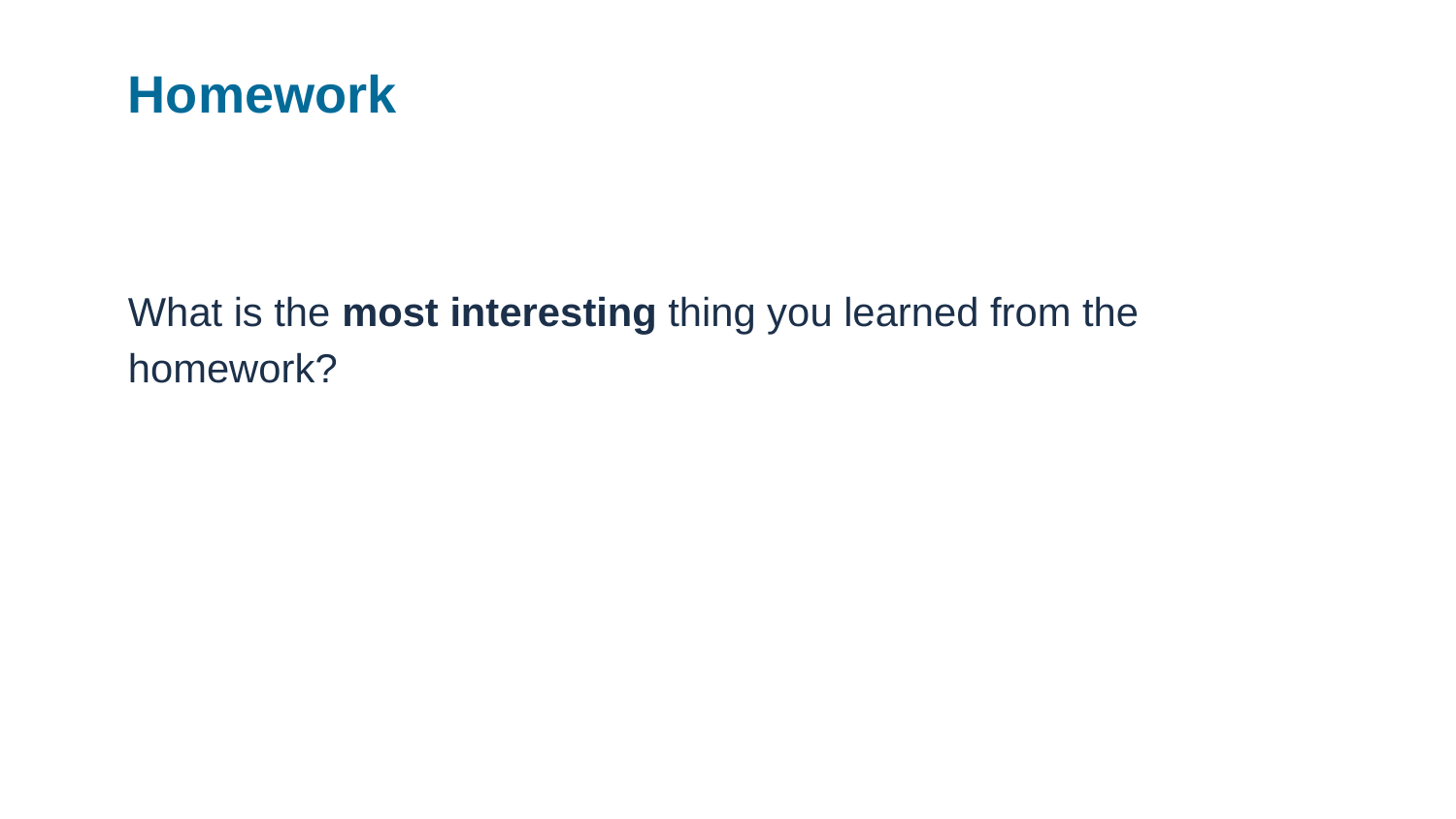

# Homework
What is the most interesting thing you learned from the homework?